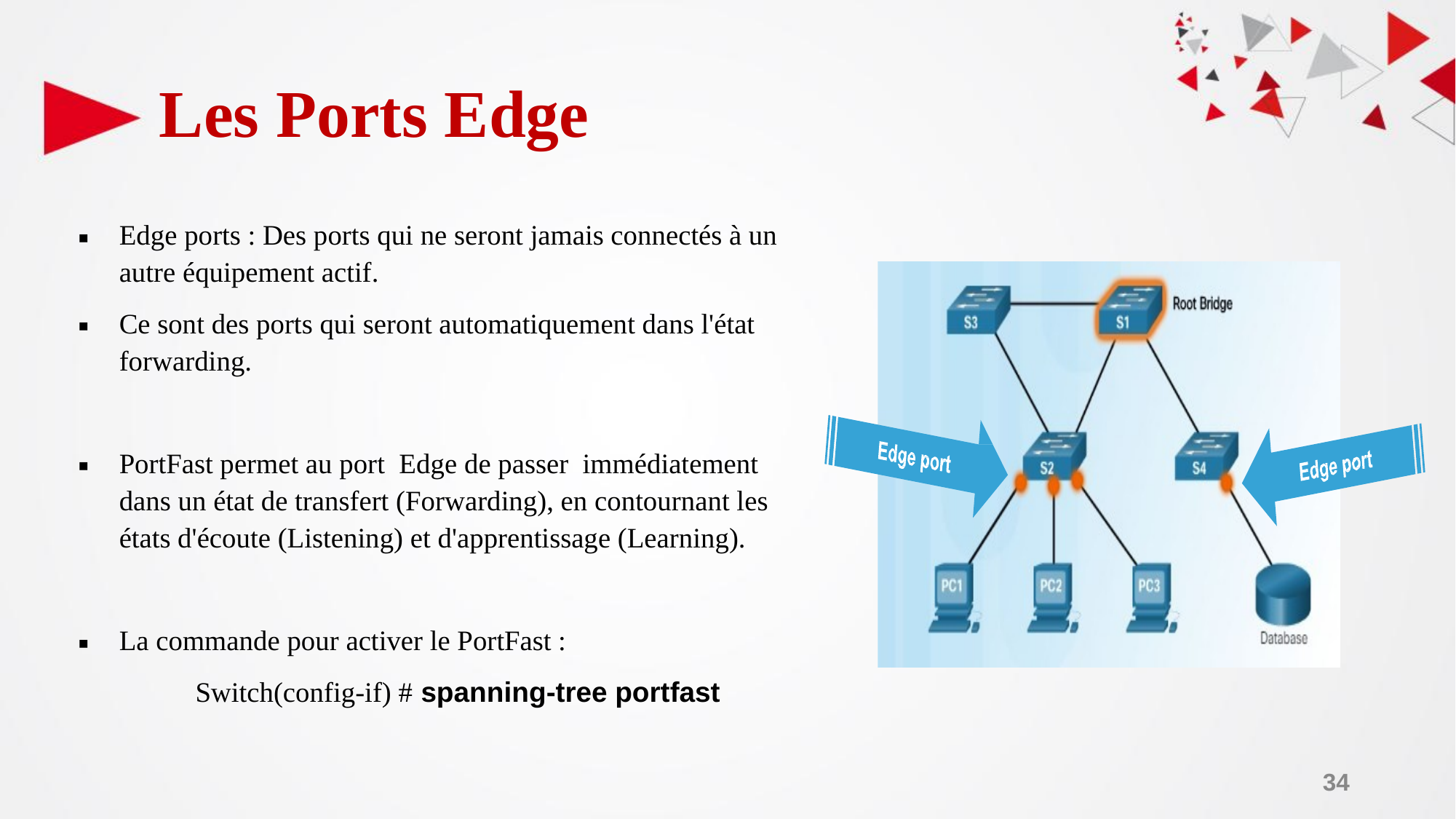

# Les Ports Edge
Edge ports : Des ports qui ne seront jamais connectés à un autre équipement actif.
Ce sont des ports qui seront automatiquement dans l'état forwarding.

PortFast permet au port  Edge de passer  immédiatement dans un état de transfert (Forwarding), en contournant les états d'écoute (Listening) et d'apprentissage (Learning).

La commande pour activer le PortFast :
               Switch(config-if) # spanning-tree portfast

34